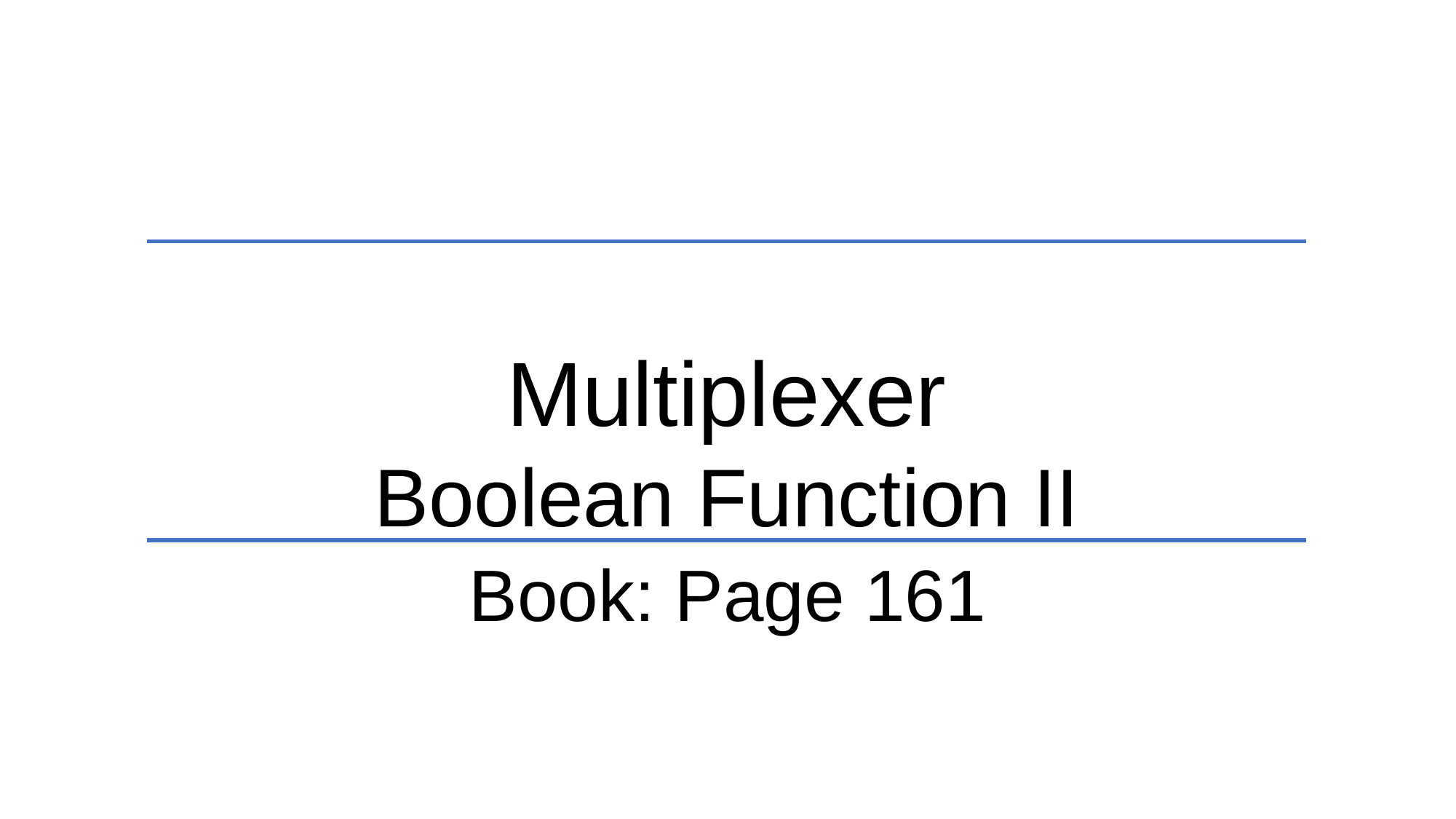

Multiplexer
Boolean Function II
Book: Page 161